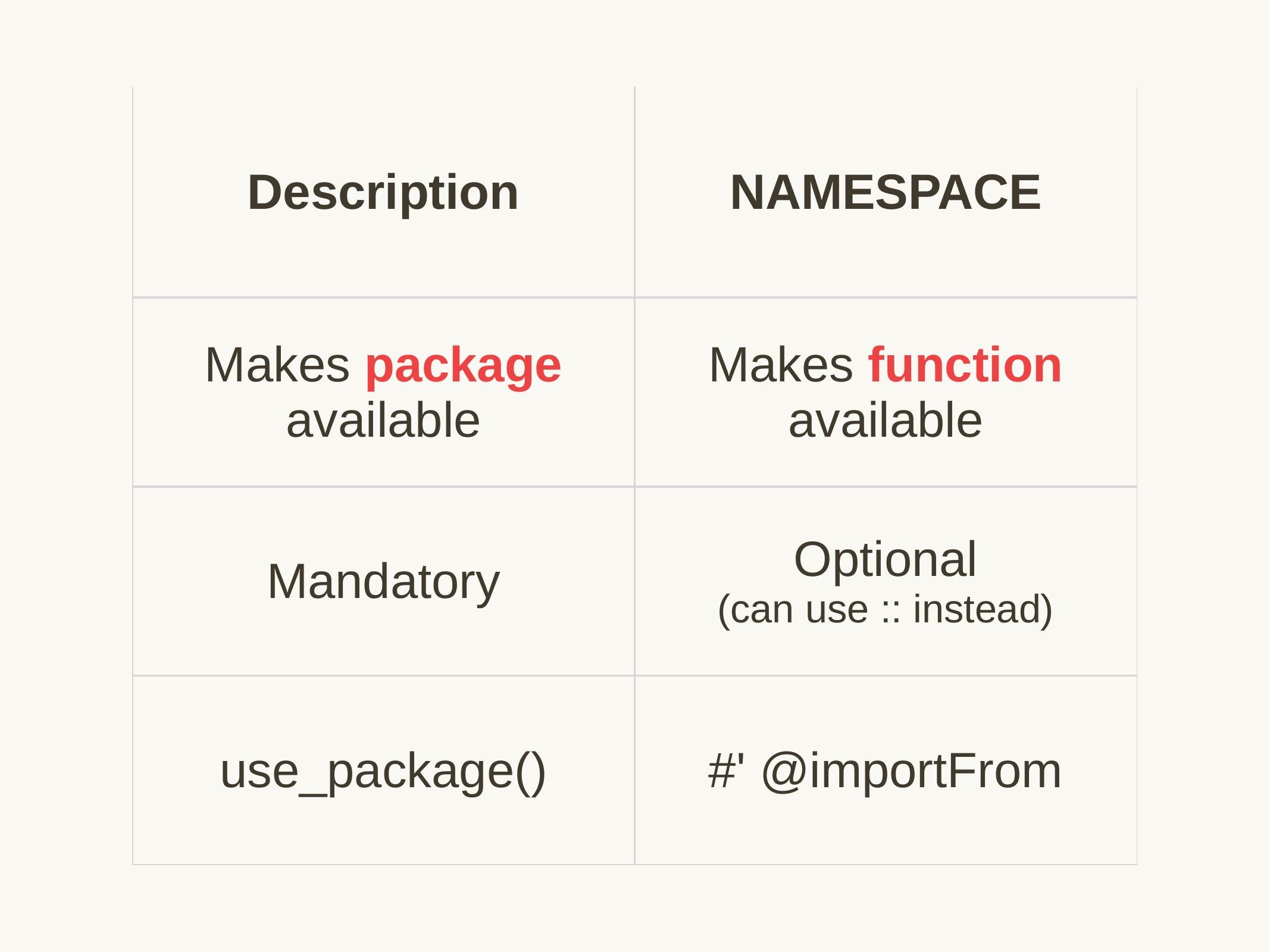

| Description | NAMESPACE |
| --- | --- |
| Makes package available | Makes function available |
| Mandatory | Optional (can use :: instead) |
| use\_package() | #' @importFrom |